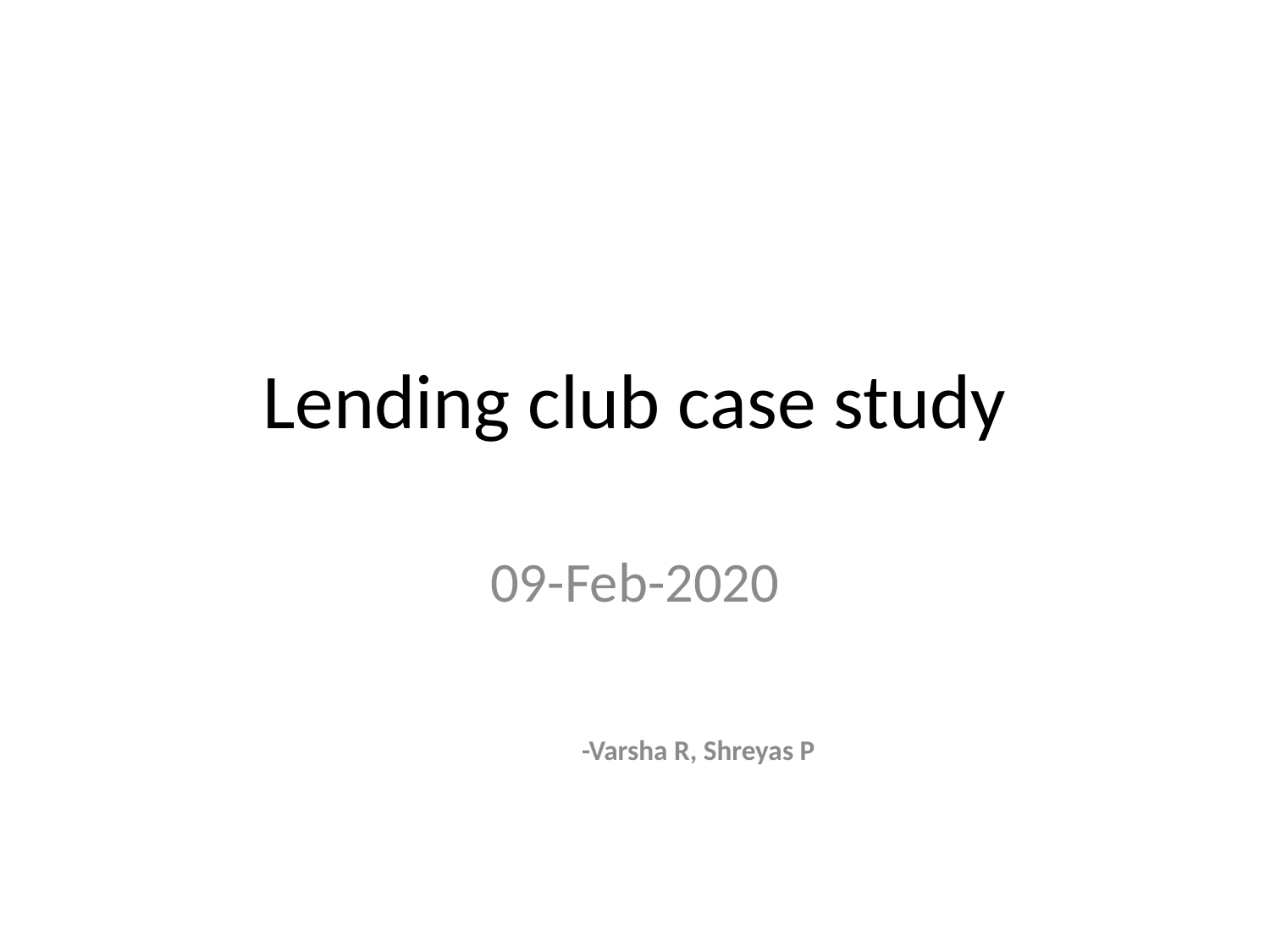

# Lending club case study
09-Feb-2020

	-Varsha R, Shreyas P